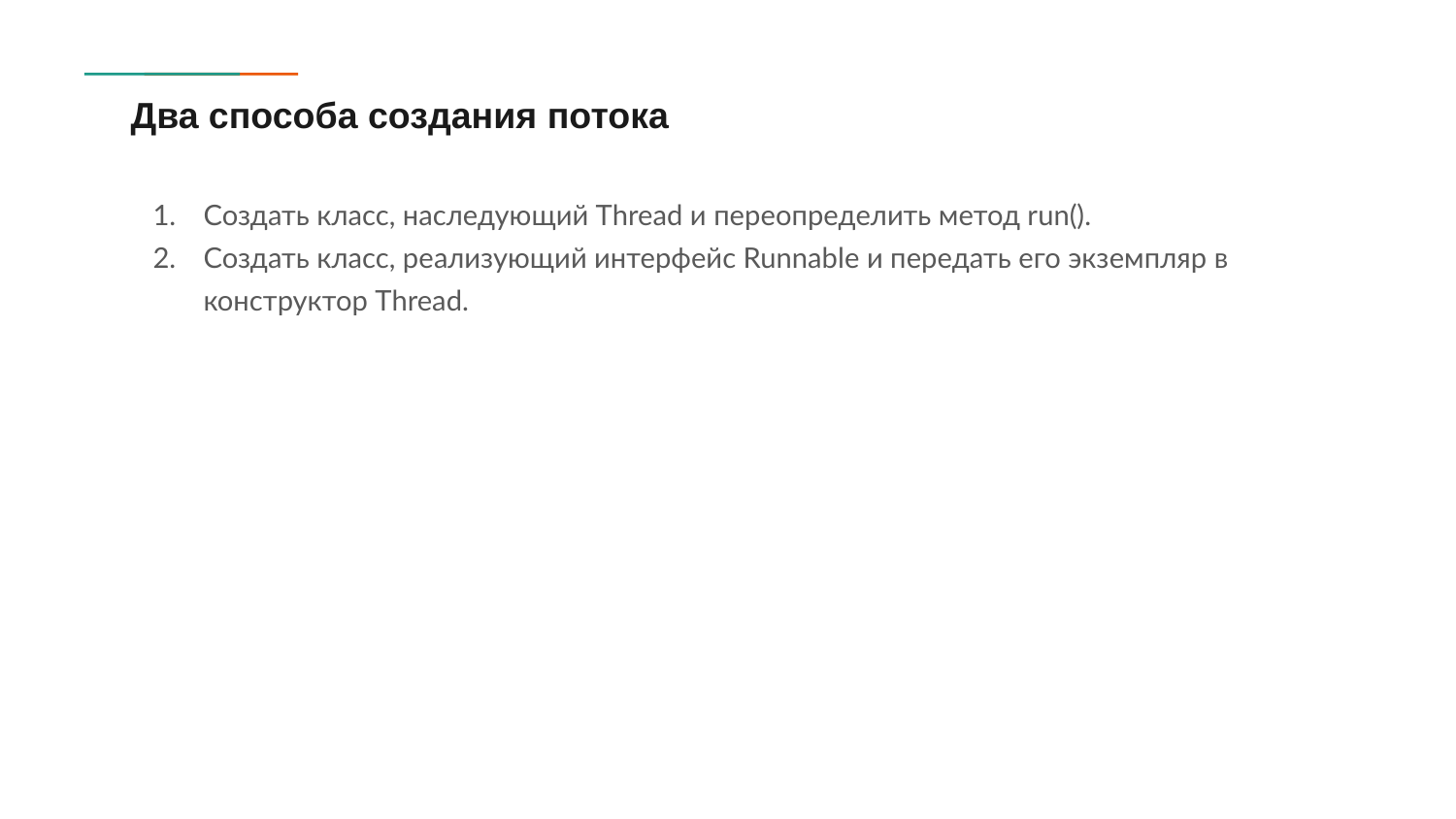

# Два способа создания потока
Создать класс, наследующий Thread и переопределить метод run().
Создать класс, реализующий интерфейс Runnable и передать его экземпляр в конструктор Thread.